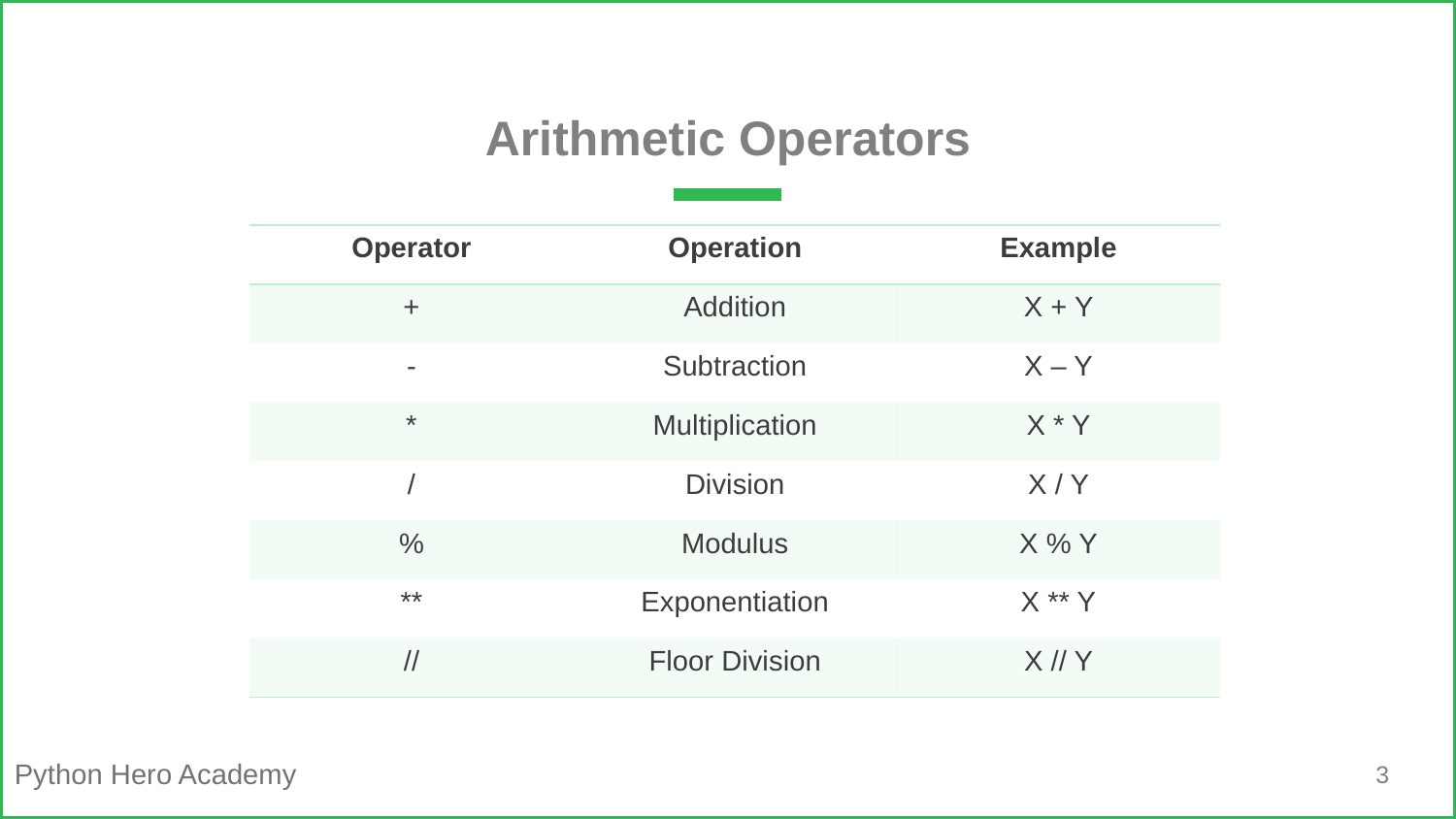

# Arithmetic Operators

| Operator | Operation | Example |
| --- | --- | --- |
| + | Addition | X + Y |
| - | Subtraction | X – Y |
| \* | Multiplication | X \* Y |
| / | Division | X / Y |
| % | Modulus | X % Y |
| \*\* | Exponentiation | X \*\* Y |
| // | Floor Division | X // Y |
3